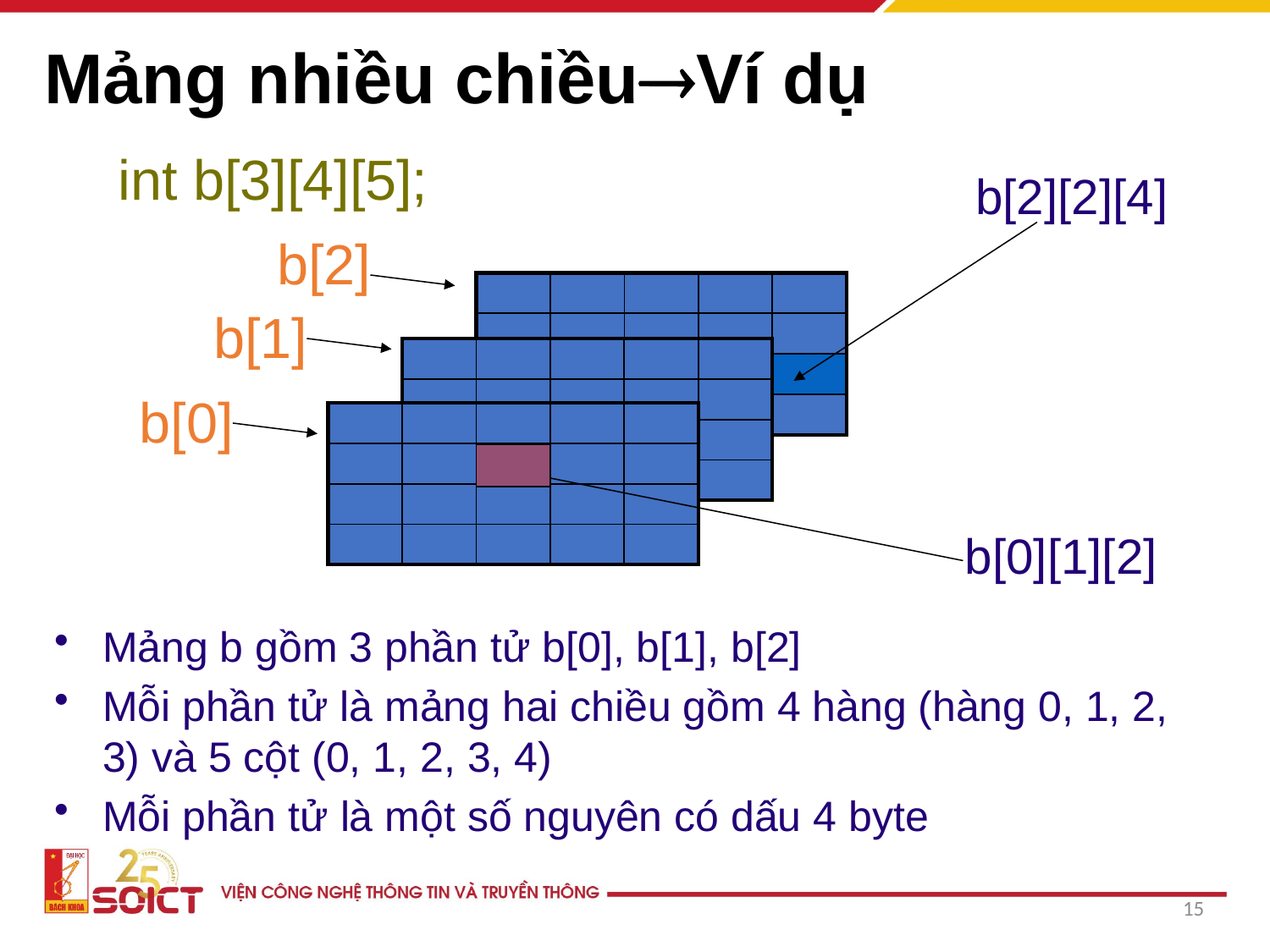

# Mảng nhiều chiều→Ví dụ
int b[3][4][5];
b[2][2][4]

b[0][1][2]
b[2]

b[1]

b[0]

|  |  |  |  |  |
| --- | --- | --- | --- | --- |
|  |  |  |  |  |
|  |  |  |  |  |
|  |  |  |  |  |

|  |  |  |  |  |
| --- | --- | --- | --- | --- |
|  |  |  |  |  |
|  |  |  |  |  |
|  |  |  |  |  |
|  |  |  |  |  |
| --- | --- | --- | --- | --- |
|  |  |  |  |  |
|  |  |  |  |  |
|  |  |  |  |  |
Mảng b gồm 3 phần tử b[0], b[1], b[2]
Mỗi phần tử là mảng hai chiều gồm 4 hàng (hàng 0, 1, 2, 3) và 5 cột (0, 1, 2, 3, 4)
Mỗi phần tử là một số nguyên có dấu 4 byte
15